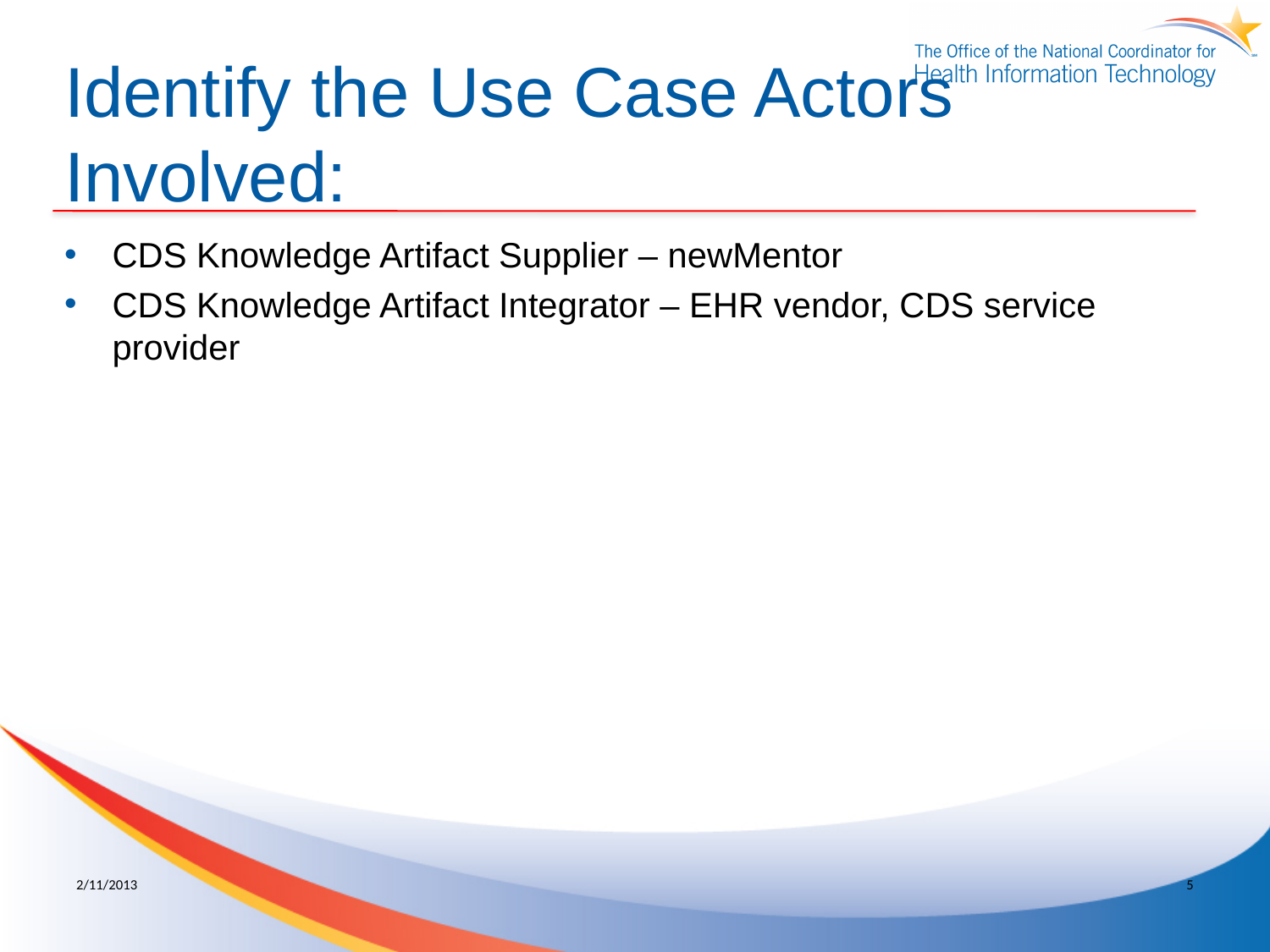

# Identify the Use Case Actors Involved:
CDS Knowledge Artifact Supplier – newMentor
CDS Knowledge Artifact Integrator – EHR vendor, CDS service provider

5
2/11/2013